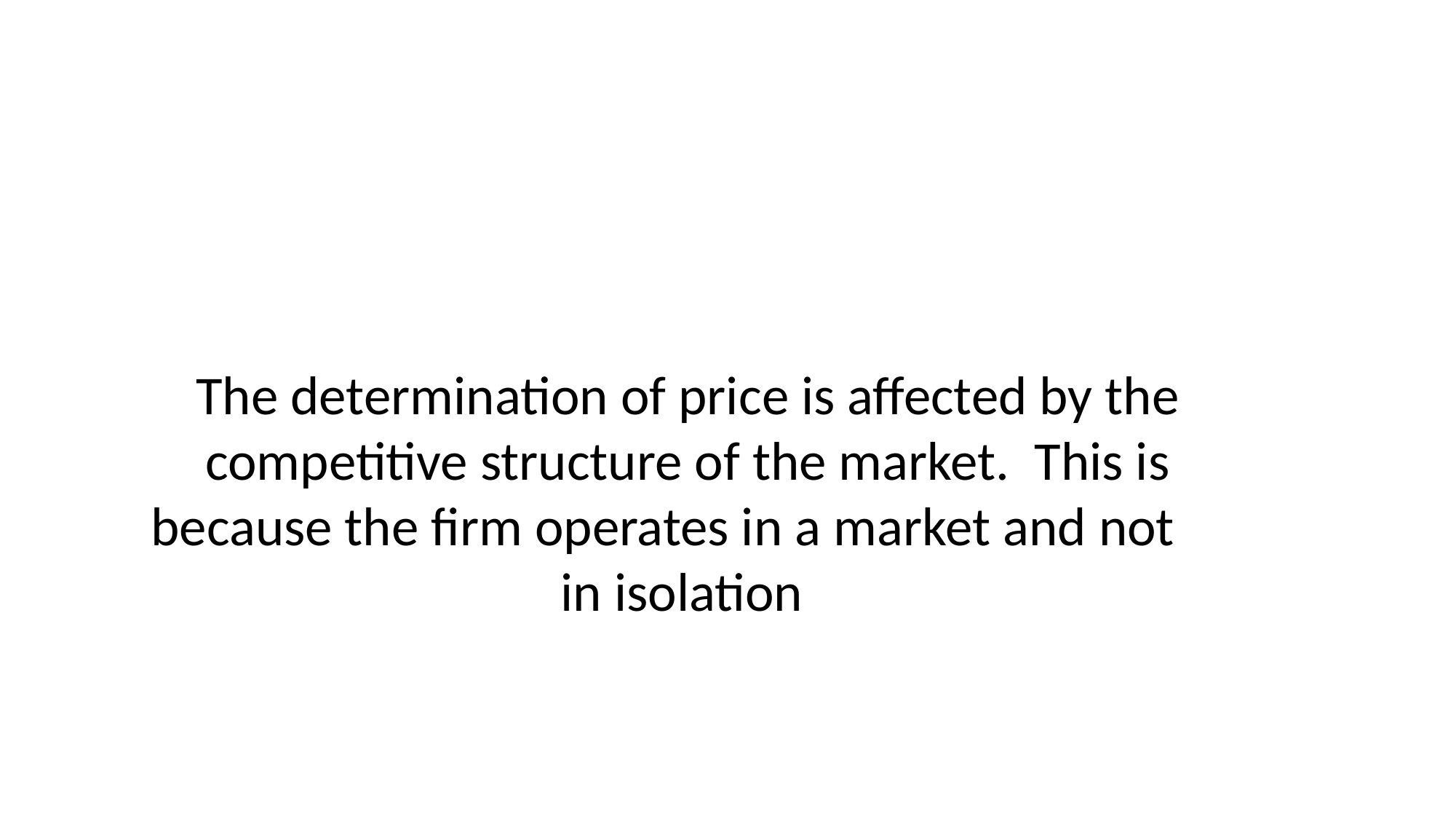

The determination of price is affected by the competitive structure of the market.  This is because the firm operates in a market and not     in isolation